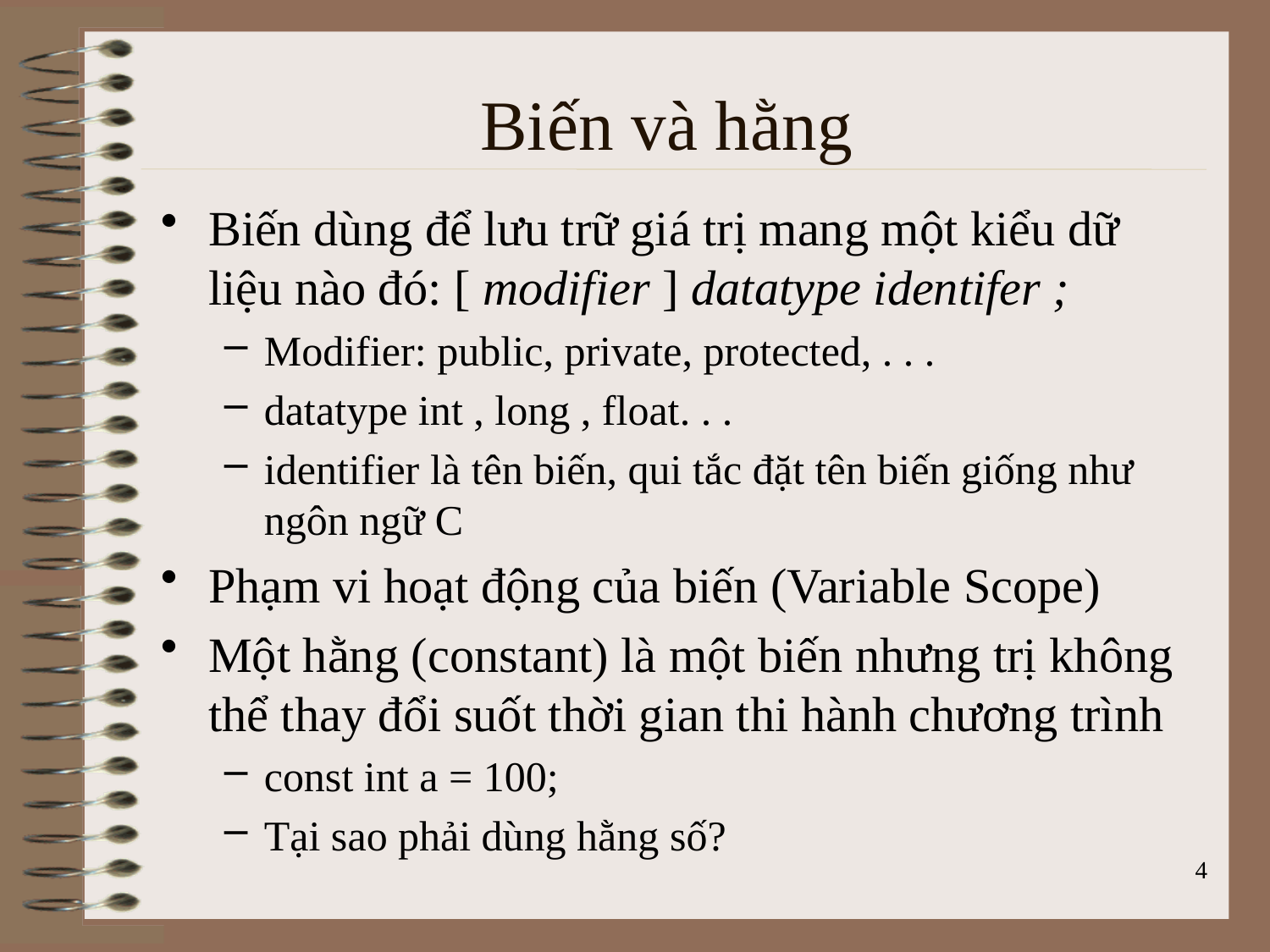

# Biến và hằng
Biến dùng để lưu trữ giá trị mang một kiểu dữ liệu nào đó: [ modifier ] datatype identifer ;
Modifier: public, private, protected, . . .
datatype int , long , float. . .
identifier là tên biến, qui tắc đặt tên biến giống như ngôn ngữ C
Phạm vi hoạt động của biến (Variable Scope)
Một hằng (constant) là một biến nhưng trị không thể thay đổi suốt thời gian thi hành chương trình
const int a = 100;
Tại sao phải dùng hằng số?
4